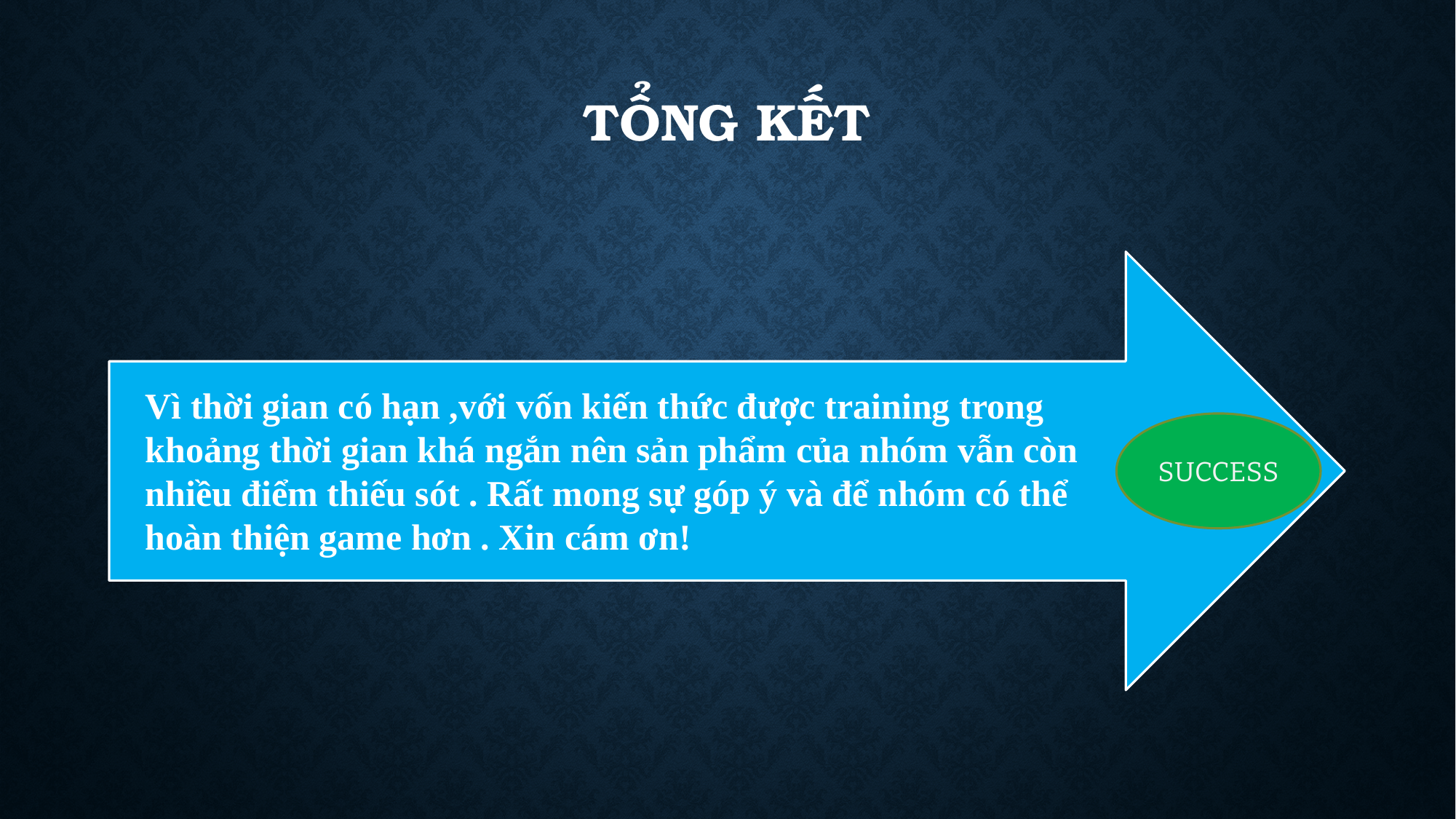

# TỔNG KẾT

Vì thời gian có hạn ,với vốn kiến thức được training trong khoảng thời gian khá ngắn nên sản phẩm của nhóm vẫn còn nhiều điểm thiếu sót . Rất mong sự góp ý và để nhóm có thể hoàn thiện game hơn . Xin cám ơn!
SUCCESS